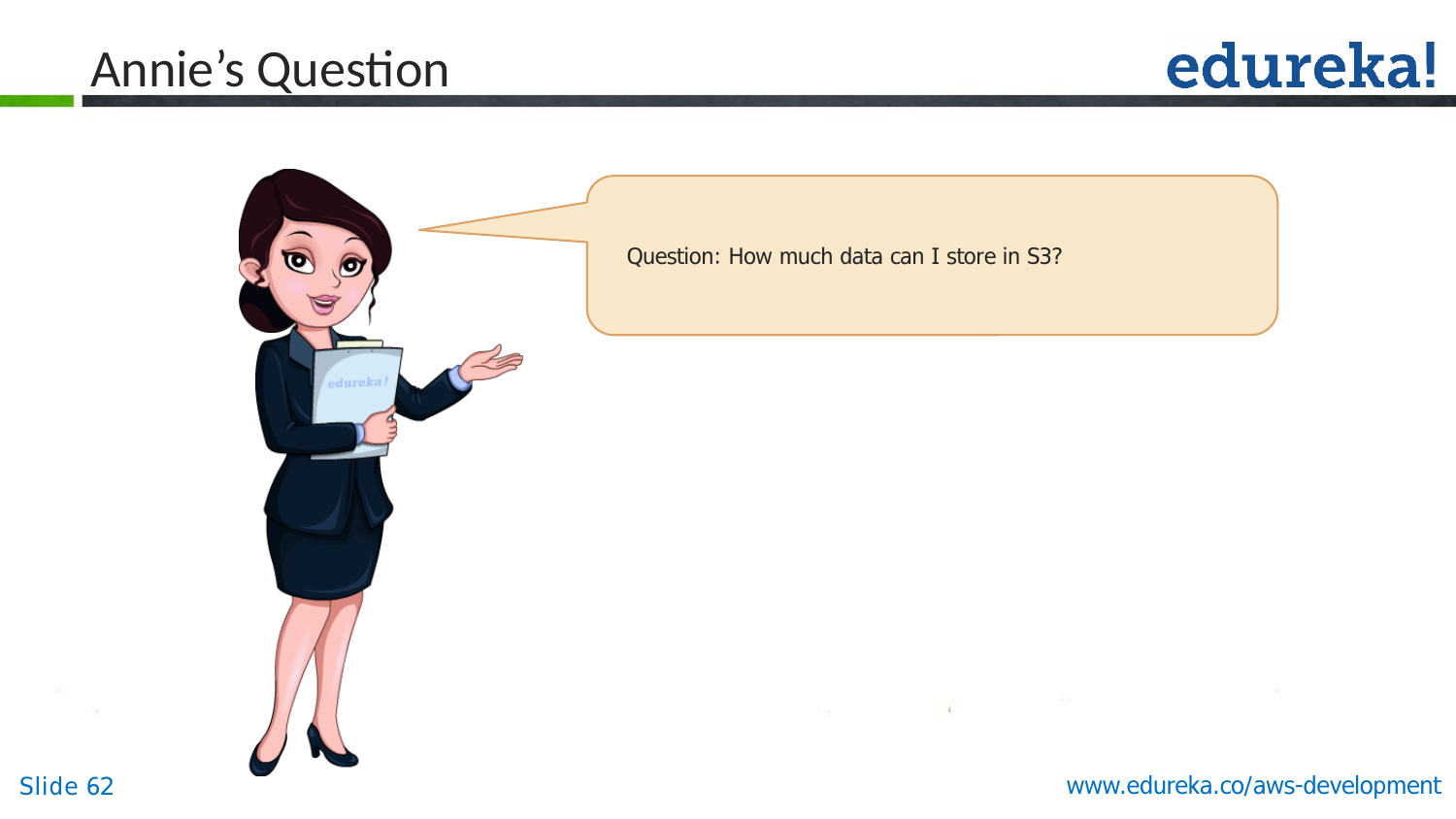

# Annie’s Question

Question: How much data can I store in S3?